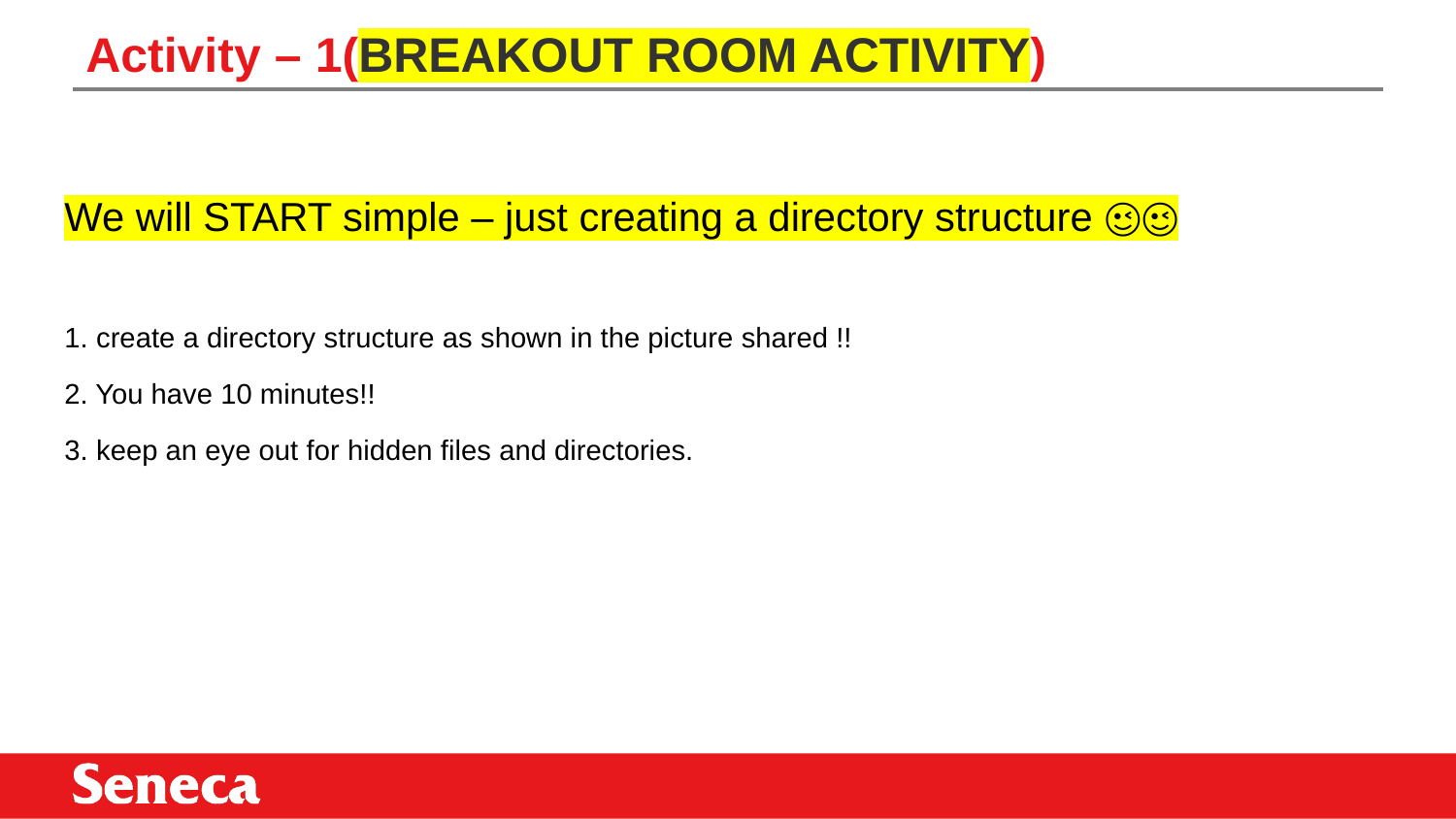

# Activity – 1(BREAKOUT ROOM ACTIVITY)
We will START simple – just creating a directory structure 😉😉

1. create a directory structure as shown in the picture shared !!
2. You have 10 minutes!!
3. keep an eye out for hidden files and directories.